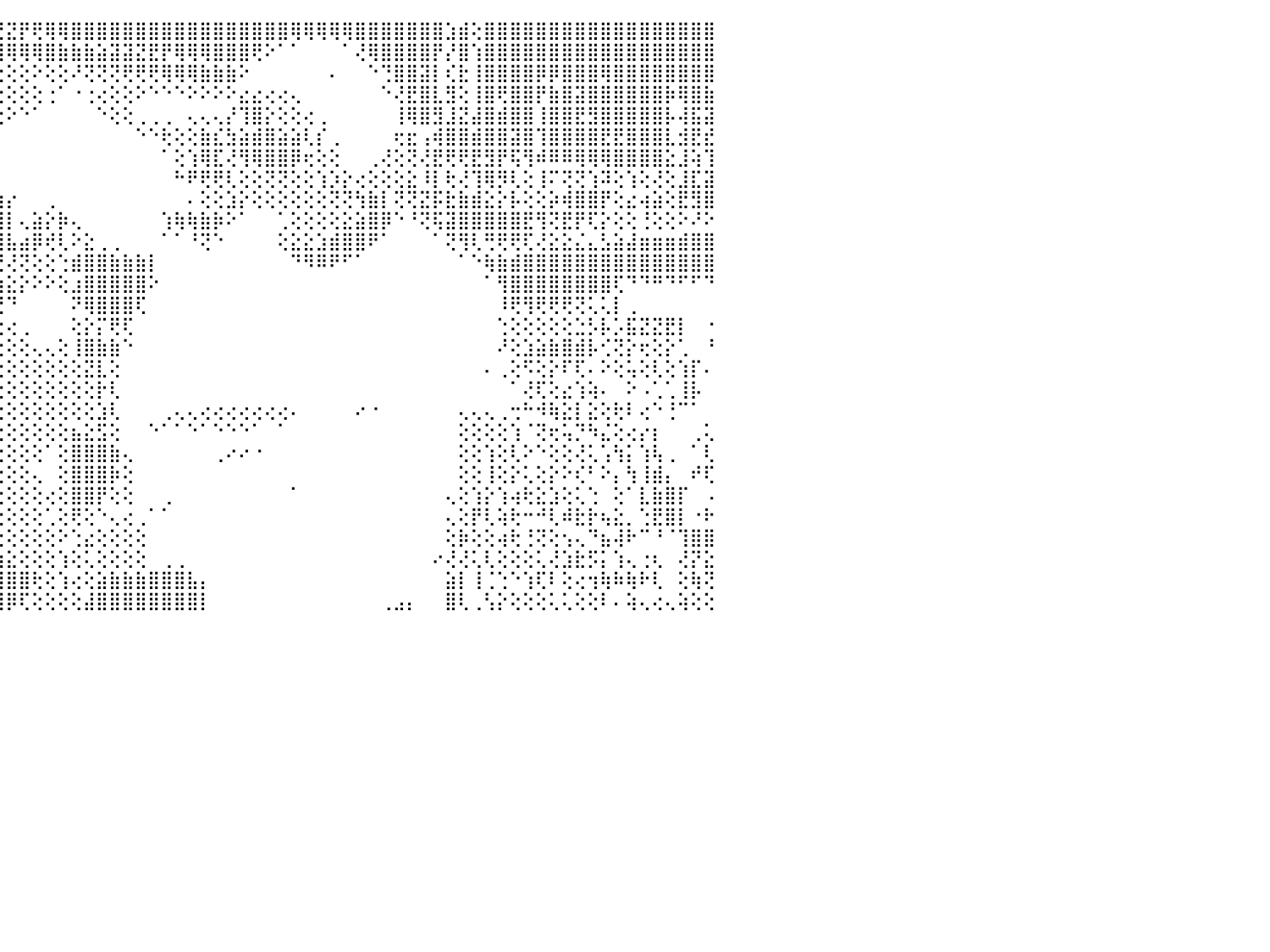

⢿⢿⢟⢟⢝⢝⢑⢕⢅⢅⢔⢕⢕⢕⢕⢕⢕⢕⢕⠕⠕⠑⢕⣷⣷⣼⣿⣿⣿⡟⢟⢟⢇⢕⣧⢸⣿⣿⣷⣷⣷⣧⣵⣽⣝⣝⡟⢟⢿⢿⣿⣿⣿⣿⣿⣿⣿⣿⣿⣿⣿⣿⣿⣿⣿⣿⣿⢿⢿⢿⢿⢿⣿⣿⣿⣿⣿⣿⣿⣱⣾⢕⣿⣿⣿⣿⣿⣿⣿⣿⣿⣿⣿⣿⣿⣿⣿⣿⣿⣿⠀
⢅⢕⢔⢕⢕⢕⢕⢕⢕⢕⢕⢕⢕⢕⢕⢕⢔⢔⢄⠀⠀⠀⠀⣿⣟⣿⣿⣿⣿⡇⢕⢕⢕⡌⣿⢸⣿⢕⢕⢝⢝⢝⢟⢟⢻⢿⢿⢿⣿⣷⣷⣷⣵⣽⣽⣝⣟⡟⢿⢿⢿⣿⣿⣿⢟⠕⠁⠁⠀⠀⠀⠁⢜⢿⣿⣿⣿⣿⡟⡜⣿⢱⣿⣿⣿⣿⣿⣿⣿⣿⣿⣿⣿⣿⣿⣿⣿⣿⣿⣿⠀
⢕⢕⢕⢕⢕⢕⢕⢕⢔⢕⢕⠑⠑⠑⠑⠑⠑⠑⠑⠁⠀⠀⠀⣿⣿⢿⣿⣿⣿⣿⢕⢕⢕⢕⢻⢱⢿⢕⢕⢕⢕⢕⢕⢕⢕⢕⢕⠕⢕⢕⠜⢝⢝⢝⢟⢟⢟⢿⢿⢿⣷⣷⣷⠕⠀⠀⠀⠀⠀⠀⠄⠀⠀⠑⢙⣿⣿⣽⡇⢎⣗⢸⣿⣿⣿⣿⡿⡿⣿⣿⣿⢿⣿⣿⣿⣿⣿⣿⣿⣿⠀
⠁⠁⠁⠁⢕⢕⢕⡕⢕⢕⠀⠀⠀⠀⠀⢀⠀⢄⢕⠀⢄⢀⢠⣿⣿⣿⣿⣿⣿⣿⢕⢕⢱⣵⢜⢱⡕⢕⢕⣕⢕⢕⢕⢕⢕⢕⢕⢕⢐⠁⠐⢐⢔⢕⢕⠕⠑⠑⠑⠕⠕⠕⠕⣔⣔⢔⢔⢄⠀⠀⠀⠀⠀⠀⠑⢜⣟⣿⣇⣻⢕⢸⣿⢟⣿⣿⡟⣷⣿⣽⣿⣿⣿⣿⣿⣿⡷⢿⣿⣷⠀
⢀⢄⢔⡔⡕⢕⢕⡳⢕⠕⢄⢔⢕⢄⠕⠕⠕⠕⢕⢔⢕⢕⠹⣿⣿⣿⣿⣿⣿⣿⢕⢕⢜⠟⢜⣏⡕⢕⢸⢿⢕⢕⢹⢕⢕⠕⠑⠁⠀⠀⠀⠀⠑⢕⢕⢀⢀⢀⠀⢄⢄⢄⡜⢹⣿⡕⢕⢕⢔⢀⠀⠀⠀⠀⠀⢸⢿⣿⣻⣸⣝⣼⣿⣾⣿⣿⢸⣿⣿⣟⣻⣿⣿⣿⣿⣿⡧⢼⣯⣽⠀
⢑⢑⢕⢉⢑⢕⢕⡇⢕⢕⢄⢔⢔⢔⢰⣶⣶⢰⢕⢕⢕⢕⢕⣿⢿⣿⣿⣿⣿⣿⢕⢕⢕⢻⢽⢽⢇⢕⢔⣵⡕⢕⢕⠑⠀⠀⠀⠀⠀⠀⠀⠀⠀⠀⠀⠑⠑⢗⢕⢕⣷⣎⣳⣵⣾⣿⣵⣵⢇⡎⢀⠀⠀⠀⠀⢖⣖⢠⢾⣿⣿⣾⣿⣿⣽⣿⢹⣿⣿⣿⣿⣟⣟⣿⣿⣿⣇⣺⣟⣞⠀
⢕⢕⢕⢕⢄⢕⢕⣕⣕⡕⢕⢕⢕⢕⢸⡇⣿⢸⢕⢕⢕⢕⠈⢕⢕⠸⣿⣿⣿⣿⢿⢕⢕⣵⣿⡇⢕⢕⢕⣷⢕⢕⠑⠀⠀⠀⠀⠀⠀⠀⠀⠀⠀⠀⠀⠀⠀⠁⢕⢱⢿⣏⢜⢻⢿⣿⣿⡿⢖⢕⢕⠀⠀⢀⢜⢕⢝⢜⣟⢟⢟⣟⣻⡟⢯⢻⠾⠿⠿⢿⢿⢿⣿⣿⣿⣿⣕⣸⢵⢹⠀
⠵⠵⠵⠕⢅⢕⣕⢟⢻⢇⢕⢕⢕⢕⢸⢇⢟⢜⢕⢕⢕⢕⢀⢕⢕⢕⣿⣿⣿⣿⢏⢝⢇⢿⢸⡇⢕⢕⢕⣿⡇⢕⢄⢀⠀⠀⠀⠀⠀⠀⠀⠀⠀⠀⠀⠀⠀⠀⠓⠟⢟⢟⢇⢕⢕⢝⢝⢕⢕⢱⡱⡕⢔⢕⢕⢕⣕⠸⡇⢗⢜⢹⢿⡻⢇⢕⢸⠍⢝⢝⢱⠽⢕⢱⢕⢜⢕⣸⣏⣽⠀
⣔⡔⠄⠄⠀⠀⠁⠳⢎⢅⢕⢕⢕⢕⢕⢔⢔⢕⢕⢕⢕⢕⢑⢕⢕⢌⣿⣿⣿⣿⡕⢕⢕⢕⢸⡇⢕⣕⣱⣽⢕⢱⢕⢸⣷⡔⠀⠀⢀⠀⠀⠀⠀⠀⠀⠀⠀⠀⠀⠄⢕⢕⣱⡕⢕⢕⢕⢕⢕⢕⢝⢝⢳⣷⡇⢝⢝⣝⡯⣗⣷⣾⣕⡕⡧⢕⢕⡵⢾⣿⣿⡟⢕⣔⢴⣵⢕⣟⣻⣿⠀
⣵⣼⣾⣷⣷⣾⣧⣥⣵⢕⢕⡀⢸⣷⡦⢕⢕⢕⠕⢑⢕⠁⠐⢸⣷⠁⣿⣿⢟⢿⠇⢕⢕⢕⢼⡇⢕⠜⠝⢟⢁⢔⢕⣾⣿⡇⢄⣵⡕⡷⢄⠀⠀⠀⠀⠀⠀⢱⢷⢷⣷⡷⠕⠁⠀⠀⢁⢕⢕⢕⢕⣕⣵⣿⡿⠑⠘⢝⢯⣽⣿⣿⣿⣿⣿⣟⢻⢝⣟⡟⢏⡕⢕⢕⢘⢕⢕⠕⠜⠕⠀
⣿⣿⣿⣿⣿⣿⣿⣿⣿⢕⢕⠉⢼⠟⢣⣜⠕⢔⠵⠁⢁⠁⢑⢜⢟⢫⣿⣿⣿⣕⢄⢄⢕⡕⢸⣷⢁⢔⠑⢡⡵⢱⢕⢹⢽⣧⣴⡿⢞⢇⠕⣕⢀⢀⠀⠀⠀⠁⠁⠘⢝⠑⠀⠀⠀⠀⢕⣕⣕⣱⣾⣿⣿⠟⠁⠀⠀⠀⠁⢝⢻⢇⢛⢟⢟⢏⢜⣕⣕⣌⣄⣣⣵⣼⣶⣶⣶⣾⣿⣿⠀
⠅⠅⠔⠰⠔⠔⠔⠄⢀⢕⢕⢄⢄⢄⢌⢅⠁⠀⢄⠀⠄⠁⢄⣵⣽⣵⡕⢕⢑⡽⣇⢕⠜⢻⣞⣿⡅⢄⢀⠕⠑⢀⢄⢕⢝⢜⢝⢕⢕⢑⣾⣿⣿⣷⣷⣷⡇⠀⠀⠀⠀⠀⠀⠀⠀⠀⠀⠙⠻⠿⠟⠋⠁⠀⠀⠀⠀⠀⠀⠀⠁⠑⢷⣷⣾⣿⣿⣿⣿⣿⣿⣿⣿⣿⣿⣿⣿⣿⣿⣿⠀
⢀⢀⢀⢀⢀⢀⢀⢀⢕⣳⣷⣷⣷⣷⣵⣵⣵⣕⣃⣴⡶⢷⢷⢇⢍⣝⢻⢧⡕⢕⢑⣕⢱⢪⣿⣿⣷⢇⣗⣗⣳⣷⣿⡯⢵⣕⡕⠕⠕⢕⣰⣿⣿⣿⣿⣿⠕⠀⠀⠀⠀⠀⠀⠀⠀⠀⠀⠀⠀⠀⠀⠀⠀⠀⠀⠀⠀⠀⠀⠀⠀⠀⠁⢻⣿⣿⣿⣿⣿⣿⣿⣿⢏⠙⠙⠛⠙⠋⠋⠙⠀
⣵⣵⣵⣵⣧⣵⣧⣵⣼⣝⣹⣿⣿⣿⣿⣿⣿⣿⣿⣿⣿⣷⢷⢇⢕⢅⢅⢅⣅⣔⣕⣕⣗⣜⣝⣵⣸⣾⣿⣿⣿⣿⣿⣿⢟⠙⠀⠀⠀⠀⠝⢿⣿⣿⣿⢏⠀⠀⠀⠀⠀⠀⠀⠀⠀⠀⠀⠀⠀⠀⠀⠀⠀⠀⠀⠀⠀⠀⠀⠀⠀⠀⠀⠸⢟⢻⢟⢟⢟⢝⢅⢅⡇⢀⠀⠀⠀⠀⠀⠀⠀
⣿⣿⣿⣿⣿⣿⣿⣿⣿⣿⣿⣿⣿⣿⣿⣿⣿⣿⣿⣿⣽⣽⣝⣔⣳⣿⣿⣿⣿⣿⣿⣿⣿⣿⣿⣿⣿⣿⣿⣿⣿⣿⣿⡏⢔⢔⢀⠀⠀⠀⢕⡕⡍⢟⢏⠀⠀⠀⠀⠀⠀⠀⠀⠀⠀⠀⠀⠀⠀⠀⠀⠀⠀⠀⠀⠀⠀⠀⠀⠀⠀⠀⠀⢑⢕⢕⢕⢕⢕⣑⡣⡧⡡⣯⣝⣝⣟⡇⠀⠐⠀
⣽⣽⣽⣿⣿⣿⣿⣿⣿⣿⣿⣿⣿⣿⣿⣿⣿⣿⣿⣿⣿⣿⣿⣿⣿⣿⣿⣿⣿⣿⣿⣿⣿⣿⣿⣿⣿⣿⣿⣿⣿⣿⣿⡇⢕⢕⢕⢄⢄⢕⢸⣿⣷⣷⠑⠀⠀⠀⠀⠀⠀⠀⠀⠀⠀⠀⠀⠀⠀⠀⠀⠀⠀⠀⠀⠀⠀⠀⠀⠀⠀⠀⠀⠜⢕⣱⣵⣷⣿⣾⡧⢊⢝⡕⢖⢕⡕⢁⠀⠘⠀
⣿⣿⣿⣿⣿⣿⣿⣿⣿⣿⣿⣿⣿⣿⣿⣿⣿⣿⣿⣿⣿⣿⢿⢿⢿⣿⣿⣿⣿⣿⣿⣿⣿⣿⣿⣿⣿⣿⣿⣿⣿⣿⡿⢕⢕⢕⢕⢕⢕⢕⢕⣝⣇⢕⠀⠀⠀⠀⠀⠀⠀⠀⠀⠀⠀⠀⠀⠀⠀⠀⠀⠀⠀⠀⠀⠀⠀⠀⠀⠀⠀⠀⠄⢀⢕⠫⢕⡕⠏⢏⠄⠕⢕⢥⢕⢇⢕⢱⡏⠄⠀
⣿⣿⣿⣿⣿⣿⣿⣿⣿⣿⣿⣿⣿⣿⣿⣿⣿⣿⣿⣿⣿⣯⢕⢕⢕⢝⣿⣿⣿⣿⣿⣿⣿⣿⣿⣿⣿⣿⣿⣿⣿⣿⢇⢕⢕⢕⢕⢕⢕⢕⢕⢕⡗⢇⠀⠀⠀⠀⠀⠀⠀⠀⠀⠀⠀⠀⠀⠀⠀⠀⠀⠀⠀⠀⠀⠀⠀⠀⠀⠀⠀⠀⠀⠀⠁⢜⢏⢕⣔⢱⢵⠄⠀⠕⠠⢁⢁⢸⡧⠀⠀
⣿⣿⣿⣿⣿⣿⣿⣿⣿⣿⣿⣿⣿⣿⣿⣿⣿⣿⣿⣿⣿⣿⡵⢕⢕⢕⢜⣿⣿⣿⣿⣿⣿⣿⣿⣿⣿⣿⣿⣿⣿⡏⢕⢕⢕⢕⢕⢕⢕⢕⢕⢕⣱⢇⠀⠀⠀⢀⢄⢄⢔⢔⢔⢔⢔⢔⢔⠄⠀⠀⠀⠀⠔⠐⠀⠀⠀⠀⠀⠀⢄⢄⢄⢀⢒⠓⠺⢷⣕⡇⣕⢕⢗⠇⢔⠑⢘⠉⠁⠀⠀
⣿⣿⣿⣿⣿⣿⣿⣿⣿⣿⣿⣿⣿⣿⣿⣿⣿⣿⣿⣿⣿⣿⣿⣧⡕⢕⢕⣿⣿⣿⣿⣿⣿⣿⣿⣿⣿⣿⣿⣿⣿⢕⢕⢕⢕⢕⢕⢕⢕⢕⣦⣕⣫⢕⠀⠀⠑⠁⠁⠑⠁⠑⠑⠑⠁⠀⠁⠀⠀⠀⠀⠀⠀⠀⠀⠀⠀⠀⠀⠀⢕⢕⢕⢕⢱⠈⢝⢖⢥⡙⠳⣌⢕⢔⡔⡆⠀⠀⢀⢅⠀
⣿⣿⣿⣿⣿⣿⣿⣿⣿⣿⣿⣿⣿⣿⣿⣿⣿⣿⣿⣿⣿⣿⣿⣿⣿⣧⡕⢹⣿⣿⣿⣿⣿⣿⣿⣿⣿⣿⣿⣿⢧⢕⢕⢕⢕⢕⢕⢕⠁⢕⣿⣿⣿⣷⢄⠀⠀⠀⠀⠀⠀⢀⠔⠔⠐⠀⠀⠀⠀⠀⠀⠀⠀⠀⠀⠀⠀⠀⠀⠀⢕⢕⢱⢕⢇⠕⠑⢕⢕⢜⢅⢡⢳⡅⢱⢧⢀⠀⠁⢇⠀
⣿⣿⣿⣿⣿⣿⣿⣿⣿⣿⣿⣿⣿⣿⣿⣿⣿⣿⣿⣿⣿⣿⣿⣿⣿⣿⣷⡔⢝⣿⣿⣿⣿⣿⣿⣿⣿⡿⣿⢟⢕⢕⢕⢕⢕⢕⢕⢄⠀⢕⣿⣿⣿⡷⢕⠀⠀⠀⠀⠀⠀⠀⠀⠀⠀⠀⠀⠀⠀⠀⠀⠀⠀⠀⠀⠀⠀⠀⠀⠀⢕⢕⢸⢕⡕⢅⢕⡕⠕⢎⠃⠕⡄⢳⢸⣾⡄⠀⠞⢏⠀
⣿⣿⣿⣿⣿⣿⣿⣿⣿⣿⣿⣿⣿⣿⣿⣿⣿⣿⣿⣿⣿⣿⣿⣿⣿⣿⣿⣿⣵⣿⣿⣿⣿⣿⣿⣇⣱⣼⣿⡵⢕⢕⢕⢕⢕⢕⢕⢕⢔⢕⣿⣿⡟⢕⢕⠀⠀⢀⠀⠀⠀⠀⠀⠀⠀⠀⠀⠁⠀⠀⠀⠀⠀⠀⠀⠀⠀⠀⠀⢄⢕⢱⡕⢱⢴⢗⣕⣱⢕⢅⢑⠀⢕⠁⣇⣷⣿⡏⠀⠠⠀
⣿⣿⣿⣿⣿⣿⣿⣿⣿⣿⣿⣿⣿⣿⣿⣿⣿⣿⣿⣿⣿⣿⣿⣿⣿⣿⣿⣿⣿⣿⣿⣿⣿⣿⣿⣿⣿⣿⣿⡕⢕⢕⢕⢕⢕⢕⢕⢕⢁⢕⢟⢕⠑⢄⢔⢀⠁⠁⠀⠀⠀⠀⠀⠀⠀⠀⠀⠀⠀⠀⠀⠀⠀⠀⠀⠀⠀⠀⠀⢄⢕⡟⢇⢵⢗⠒⠚⢇⠾⣗⡗⢦⣕⡀⢑⣟⣿⡇⠐⠗⠀
⣿⣿⣿⣿⣿⣿⣿⣿⣿⣿⣿⣿⣿⣿⣿⣿⣿⣿⣿⣿⣿⣿⣿⣿⣿⣿⣿⣿⣿⣿⣿⣿⣿⣿⣿⣿⣿⣿⣿⣷⣧⡕⢱⢕⢕⢕⢕⢕⢕⠕⢑⣔⢕⢕⢕⢕⠀⠀⠀⠀⠀⠀⠀⠀⠀⠀⠀⠀⠀⠀⠀⠀⠀⠀⠀⠀⠀⠀⠀⢕⡷⢕⢕⢴⢗⢘⢝⢕⢢⢄⠙⣦⢼⠗⠉⠘⠈⢹⣿⣿⠀
⣿⣿⣿⣿⣿⣿⣿⣿⣿⣿⣿⣿⣿⣿⣿⣿⣿⣿⣿⣿⣿⣿⣿⣿⣿⣿⣿⣿⣿⣿⣿⣿⣿⣿⣿⣿⣿⣿⣿⣿⣿⣿⣿⣷⣵⣕⢕⢕⢕⢱⢕⢅⢕⢕⢕⢕⠀⢀⢀⠀⠀⠀⠀⠀⠀⠀⠀⠀⠀⠀⠀⠀⠀⠀⠀⠀⠀⠀⠔⢜⢜⢅⢇⢕⢕⢕⢅⢜⣱⣗⡫⡅⢱⢄⢐⢆⠀⢜⡝⣕⠀
⣿⣿⣿⣿⣿⣿⣿⣿⣿⣿⣿⣿⣿⣿⣿⣿⣿⣿⣿⣿⣿⣿⣿⣿⣿⣿⣿⣿⣿⣿⣿⣿⣿⣿⣿⣿⣿⣿⣿⣿⣿⣿⣿⣿⣿⣿⣿⢗⢕⢱⢔⢕⣵⣷⣷⣷⣿⣿⣿⣧⡄⠀⠀⠀⠀⠀⠀⠀⠀⠀⠀⠀⠀⠀⠀⠀⠀⠀⠀⣵⡇⢸⢈⢑⠑⢱⢏⠇⢕⢔⢲⢷⠷⢷⠗⢇⠀⢕⢷⢝⠀
⣿⣿⣿⣿⣿⣿⣿⣿⣿⣿⣿⣿⣿⣿⣿⣿⣿⣿⣿⣿⣿⣿⣿⣿⣿⣿⣿⣿⣿⣿⣿⣿⣿⣿⣿⣿⣿⣿⣿⣿⣿⣿⣿⣿⣿⡿⢏⢕⢕⢕⢕⣼⣿⣿⣿⣿⣿⣿⣿⣿⡇⠀⠀⠀⠀⠀⠀⠀⠀⠀⠀⠀⠀⠀⢀⣠⡄⠀⠀⣿⢇⢀⢣⡕⢕⢕⢕⢅⢅⢕⢕⠇⠄⢵⢄⢔⢄⢵⢕⢕⠀
⠀⠀⠀⠀⠀⠀⠀⠀⠀⠀⠀⠀⠀⠀⠀⠀⠀⠀⠀⠀⠀⠀⠀⠀⠀⠀⠀⠀⠀⠀⠀⠀⠀⠀⠀⠀⠀⠀⠀⠀⠀⠀⠀⠀⠀⠀⠀⠀⠀⠀⠀⠀⠀⠀⠀⠀⠀⠀⠀⠀⠀⠀⠀⠀⠀⠀⠀⠀⠀⠀⠀⠀⠀⠀⠀⠀⠀⠀⠀⠀⠀⠀⠀⠀⠀⠀⠀⠀⠀⠀⠀⠀⠀⠀⠀⠀⠀⠀⠀⠀⠀